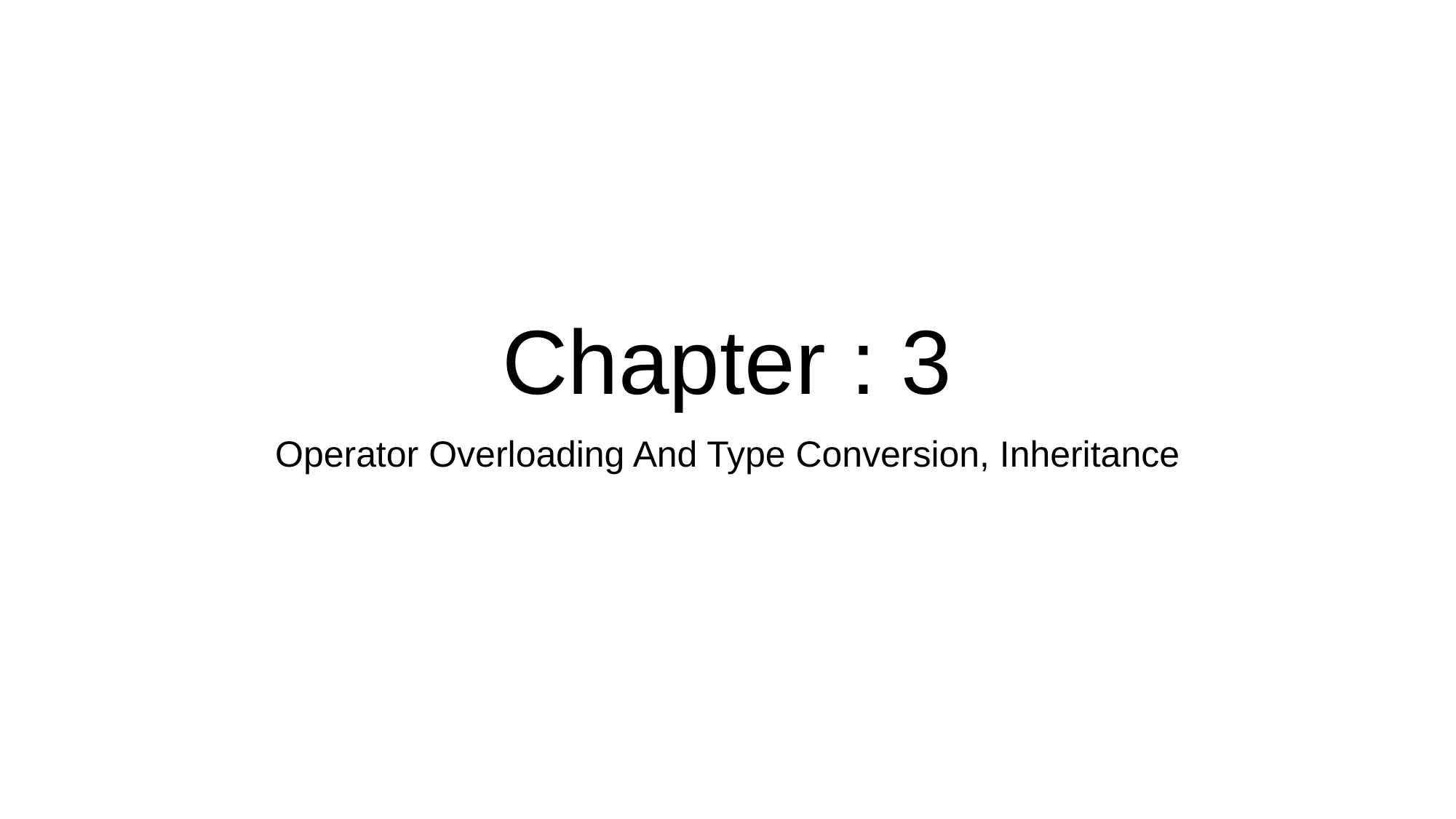

# Chapter : 3
Operator Overloading And Type Conversion, Inheritance